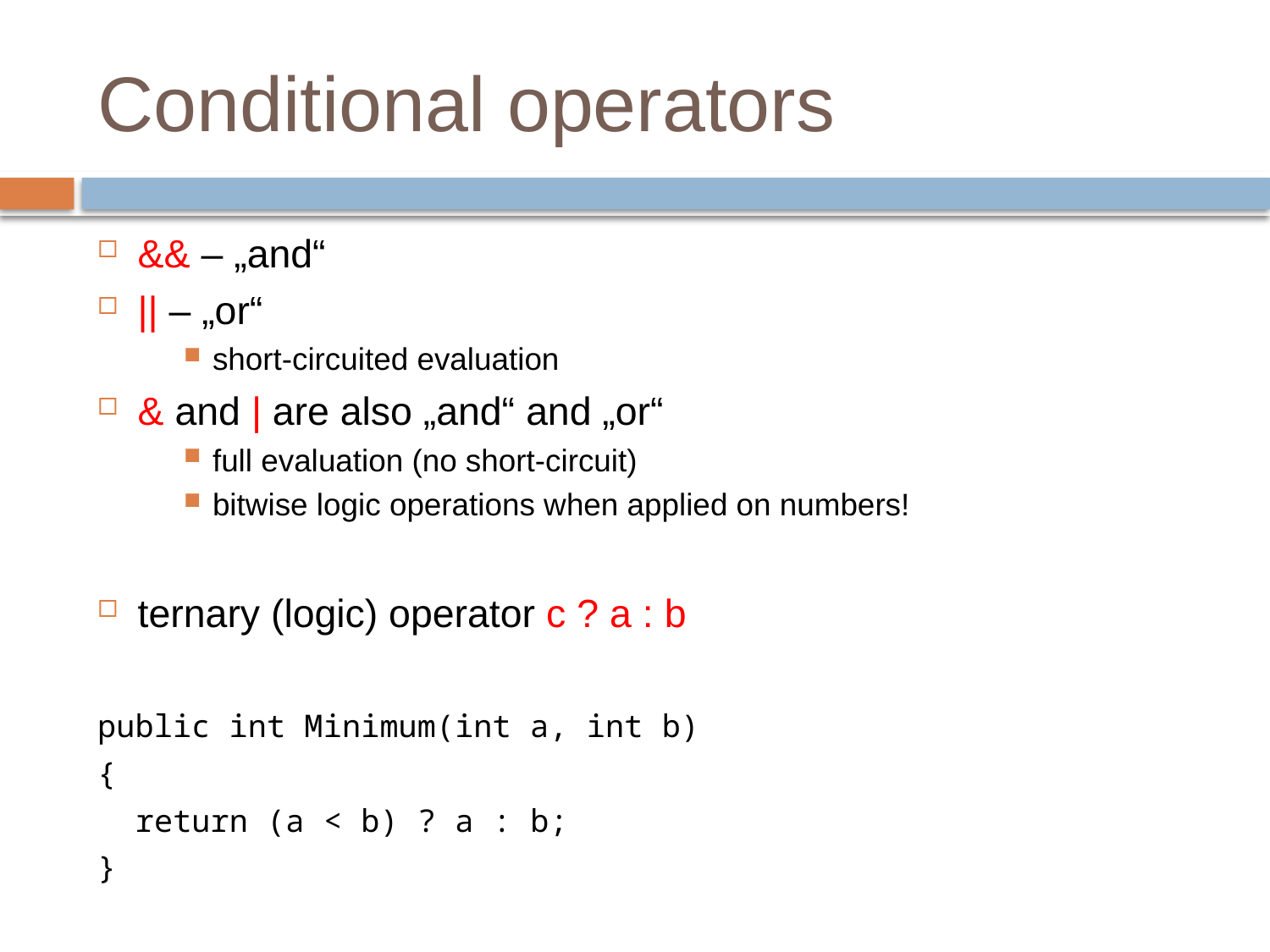

# Conditional operators
&& – „and“
|| – „or“
short-circuited evaluation
& and | are also „and“ and „or“
full evaluation (no short-circuit)
bitwise logic operations when applied on numbers!

ternary (logic) operator c ? a : b

public int Minimum(int a, int b)
{
  return (a < b) ? a : b;
}